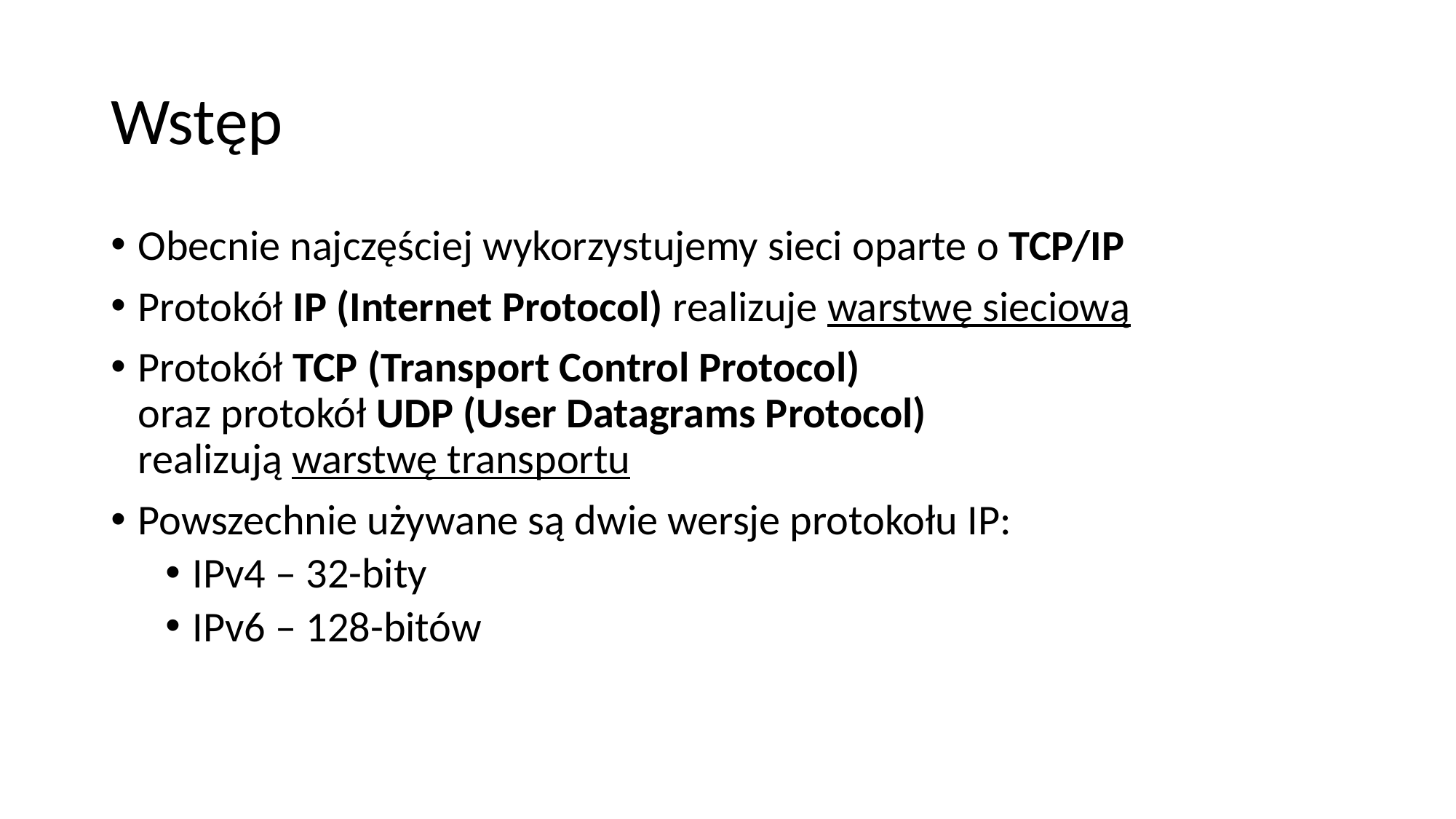

# Wstęp
Obecnie najczęściej wykorzystujemy sieci oparte o TCP/IP
Protokół IP (Internet Protocol) realizuje warstwę sieciową
Protokół TCP (Transport Control Protocol)
oraz protokół UDP (User Datagrams Protocol)
realizują warstwę transportu
Powszechnie używane są dwie wersje protokołu IP:
IPv4 – 32-bity
IPv6 – 128-bitów